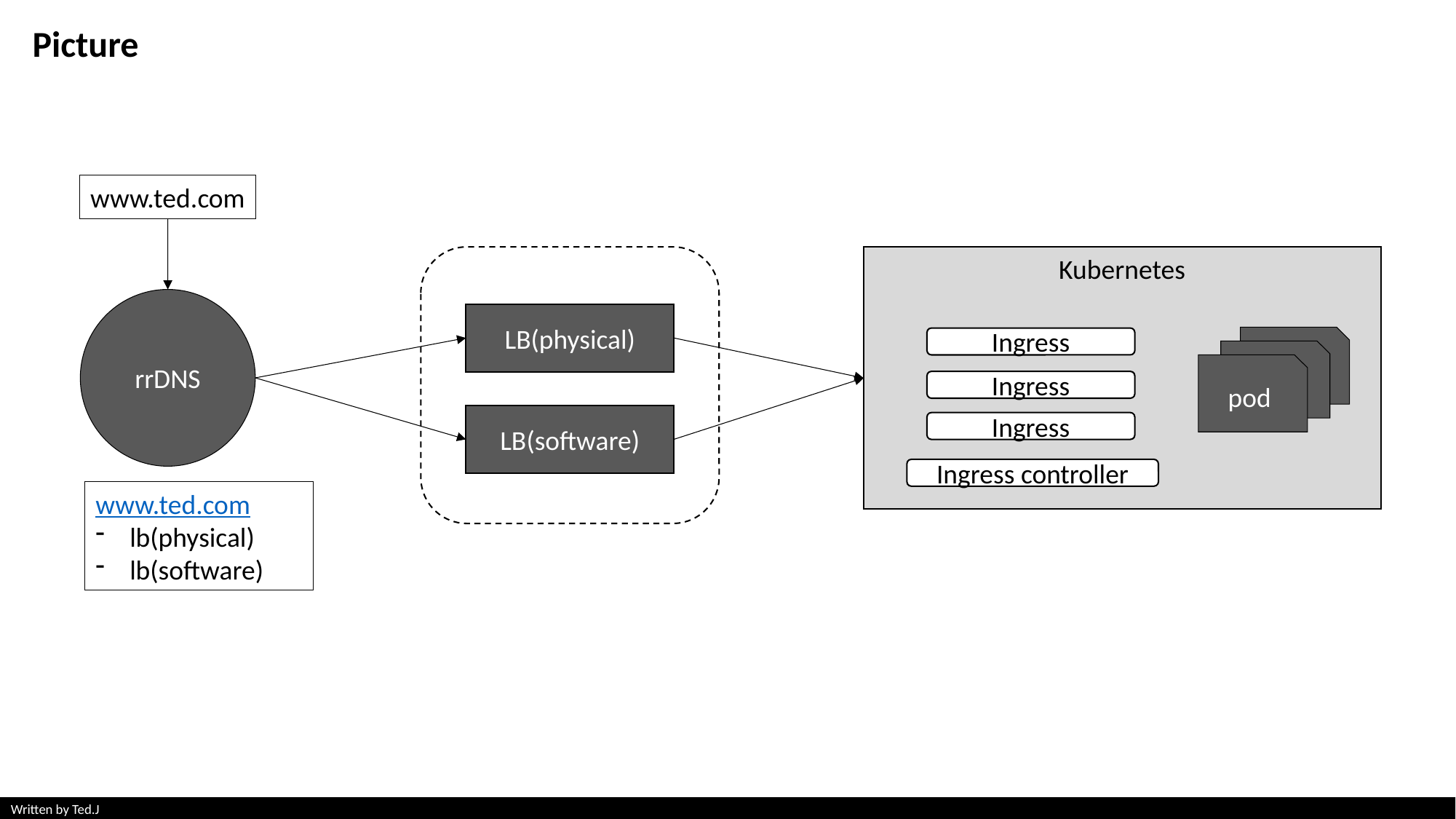

Picture
www.ted.com

Kubernetes
rrDNS
LB(physical)
pod
Ingress
pod
pod
Ingress
LB(software)
Ingress
Ingress controller
www.ted.com
lb(physical)
lb(software)